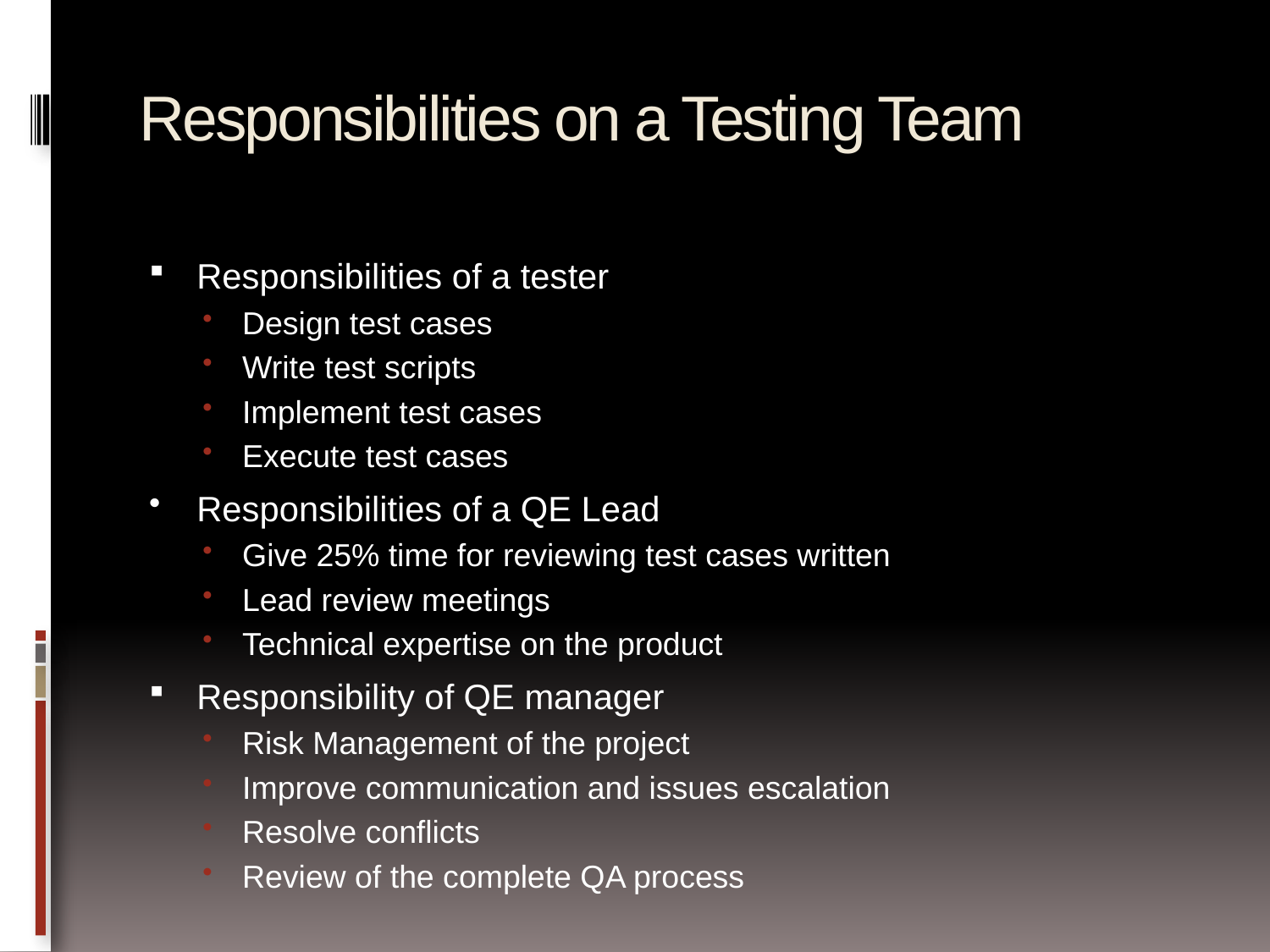

# Responsibilities on a Testing Team
Responsibilities of a tester
Design test cases
Write test scripts
Implement test cases
Execute test cases
Responsibilities of a QE Lead
Give 25% time for reviewing test cases written
Lead review meetings
Technical expertise on the product
Responsibility of QE manager
Risk Management of the project
Improve communication and issues escalation
Resolve conflicts
Review of the complete QA process